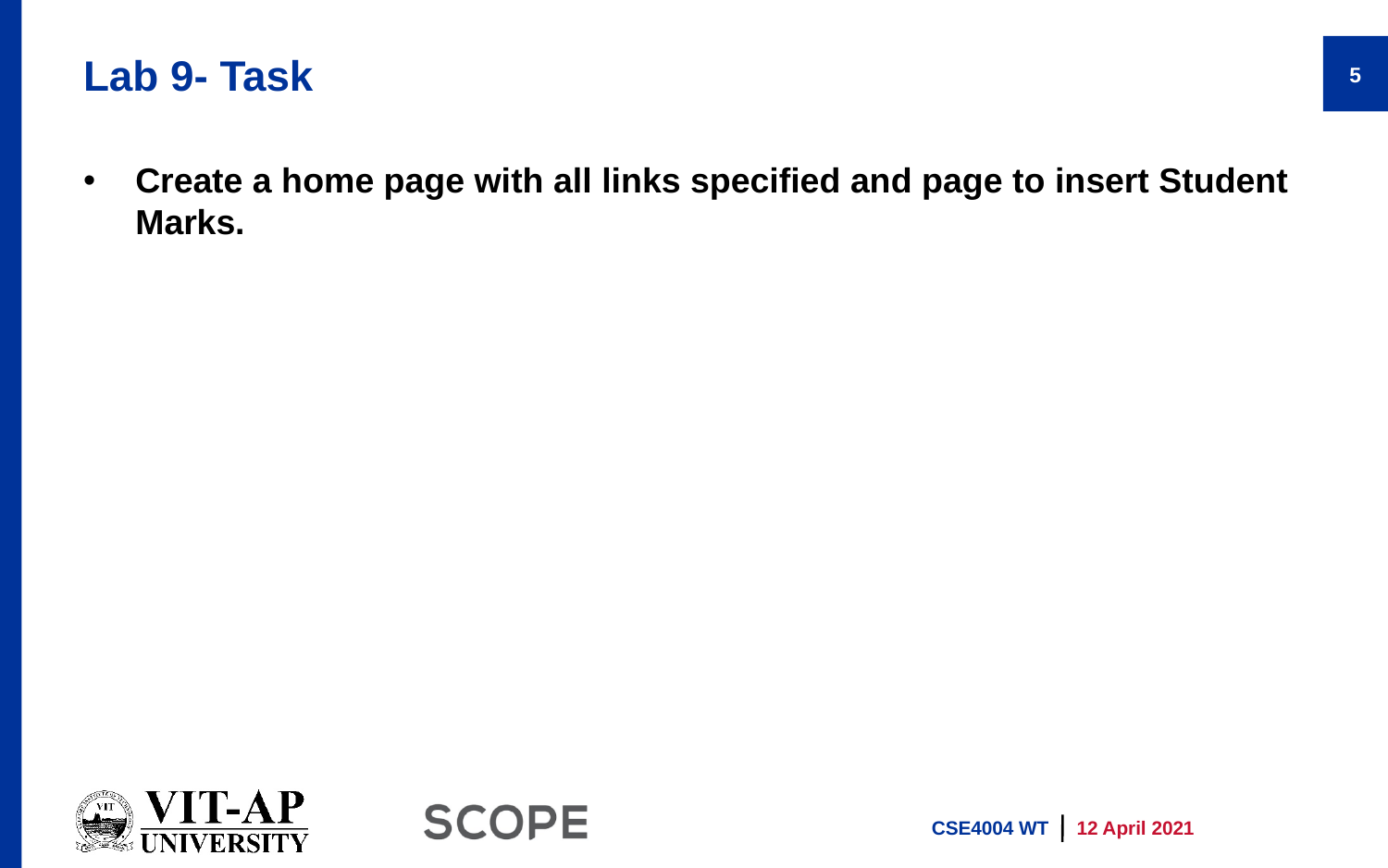

# Lab 9- Task
5
Create a home page with all links specified and page to insert Student Marks.
CSE4004 WT
12 April 2021